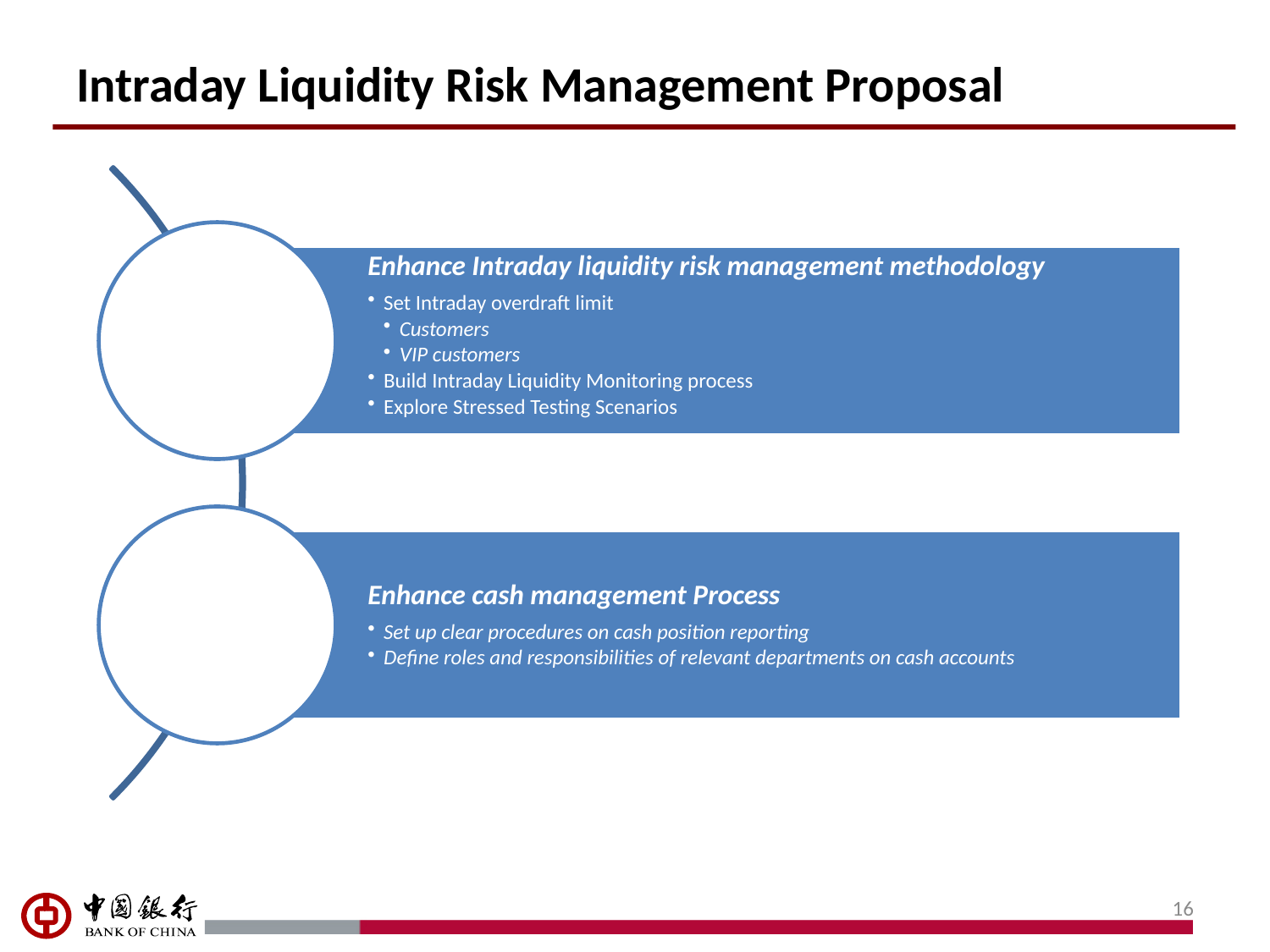

Intraday Liquidity Risk Management Proposal

Enhance Intraday liquidity risk management methodology
Set Intraday overdraft limit
Customers
VIP customers
Build Intraday Liquidity Monitoring process
Explore Stressed Testing Scenarios
Enhance cash management Process
Set up clear procedures on cash position reporting
Define roles and responsibilities of relevant departments on cash accounts
16